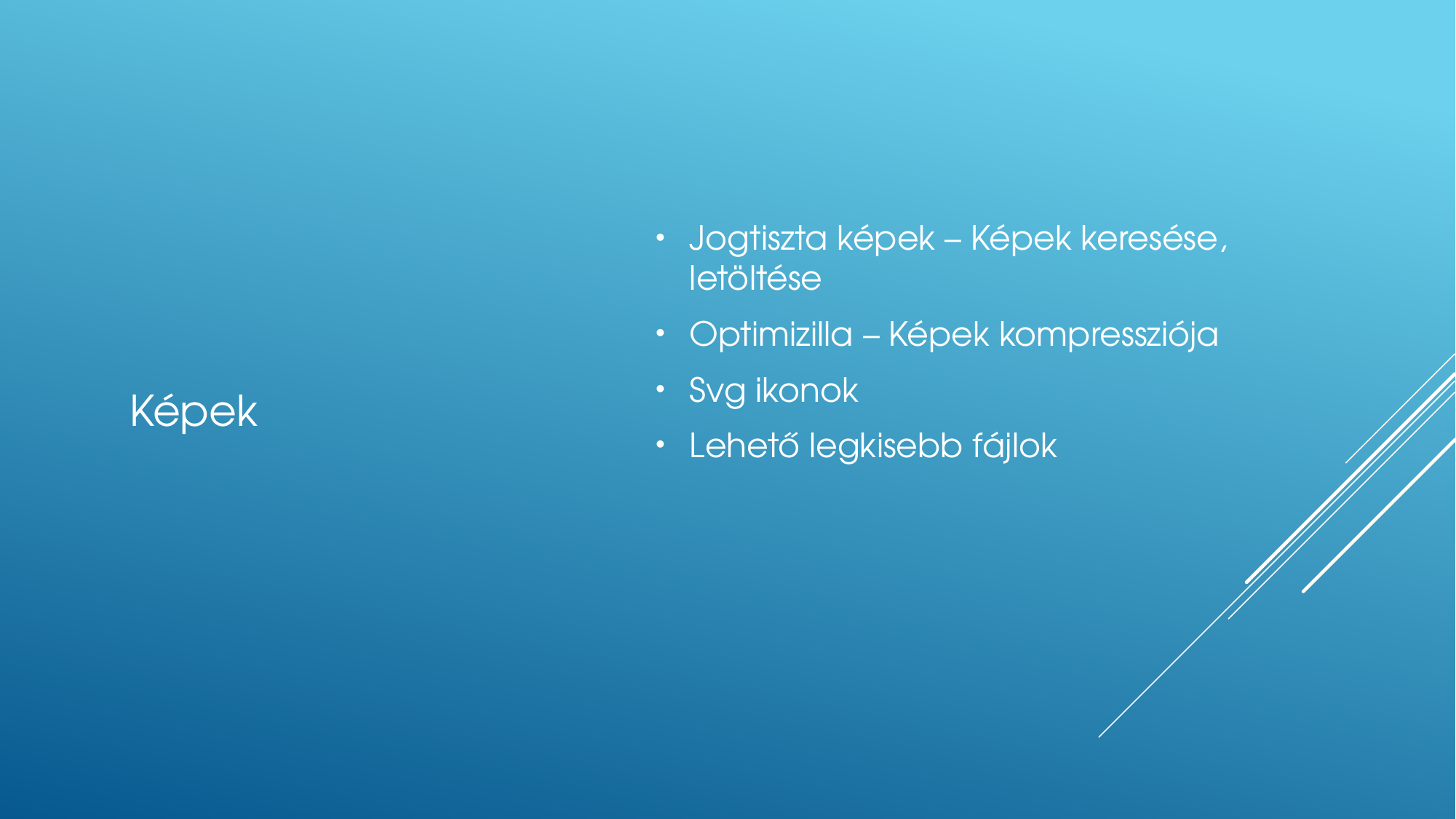

Jogtiszta képek – Képek keresése, letöltése
Optimizilla – Képek kompressziója
Svg ikonok
Lehető legkisebb fájlok

Képek